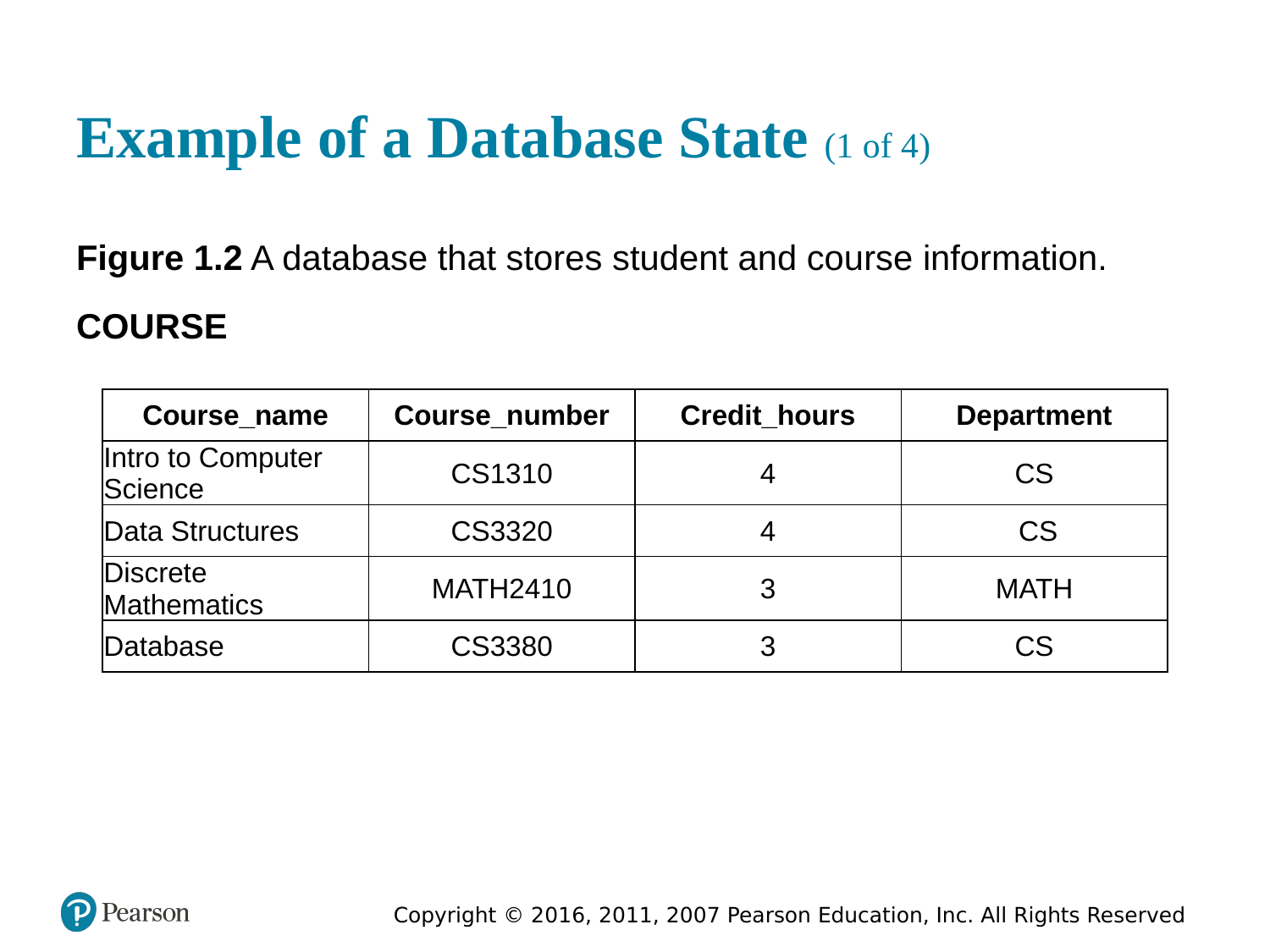

# Example of a Database State (1 of 4)
Figure 1.2 A database that stores student and course information.
COURSE
| Course\_name | Course\_number | Credit\_hours | Department |
| --- | --- | --- | --- |
| Intro to Computer Science | CS1310 | 4 | CS |
| Data Structures | CS3320 | 4 | CS |
| Discrete Mathematics | MATH2410 | 3 | MATH |
| Database | CS3380 | 3 | CS |